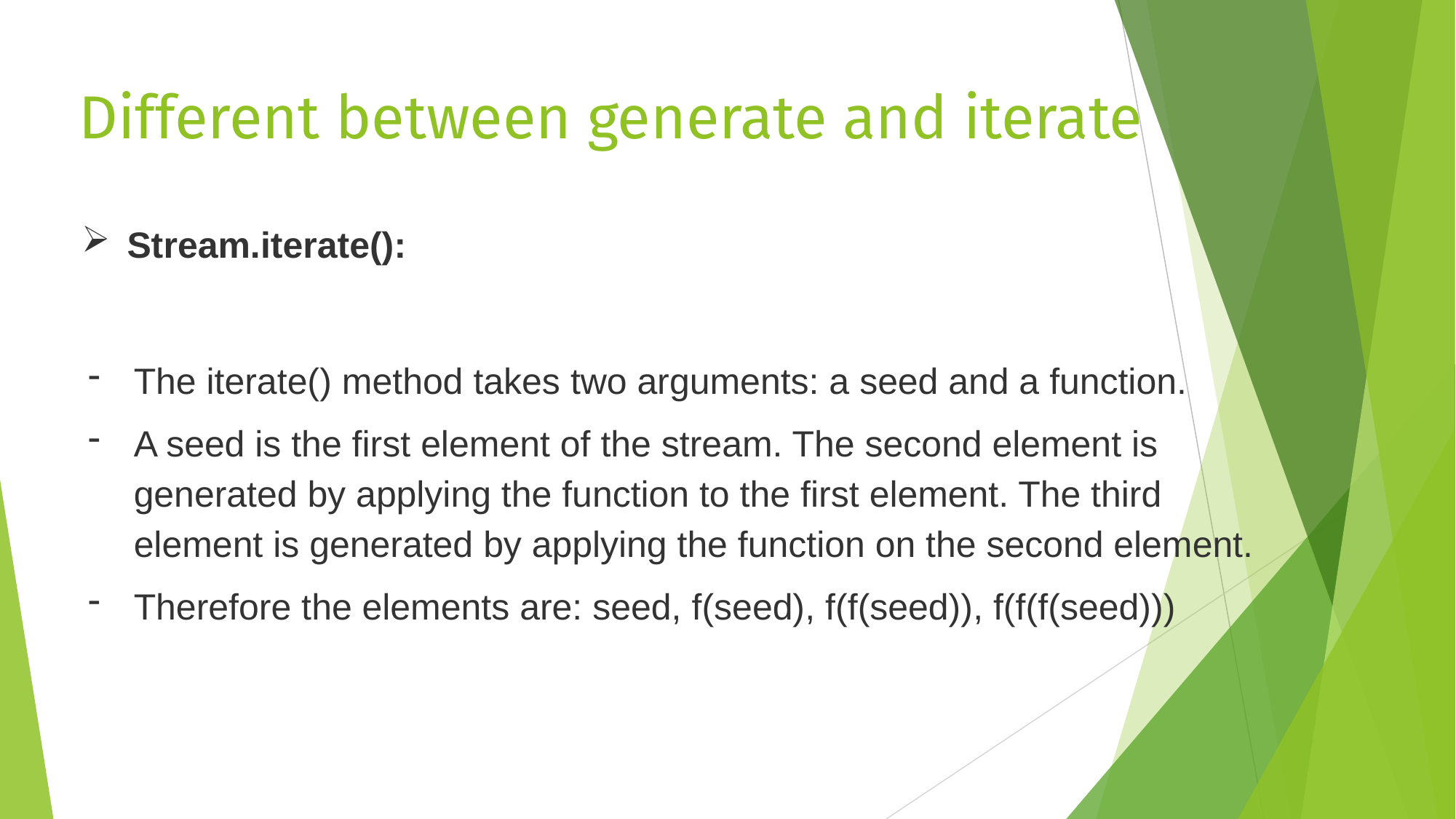

# Different between generate and iterate

Stream.iterate():

The iterate() method takes two arguments: a seed and a function.
A seed is the first element of the stream. The second element is generated by applying the function to the first element. The third element is generated by applying the function on the second element.
Therefore the elements are: seed, f(seed), f(f(seed)), f(f(f(seed)))